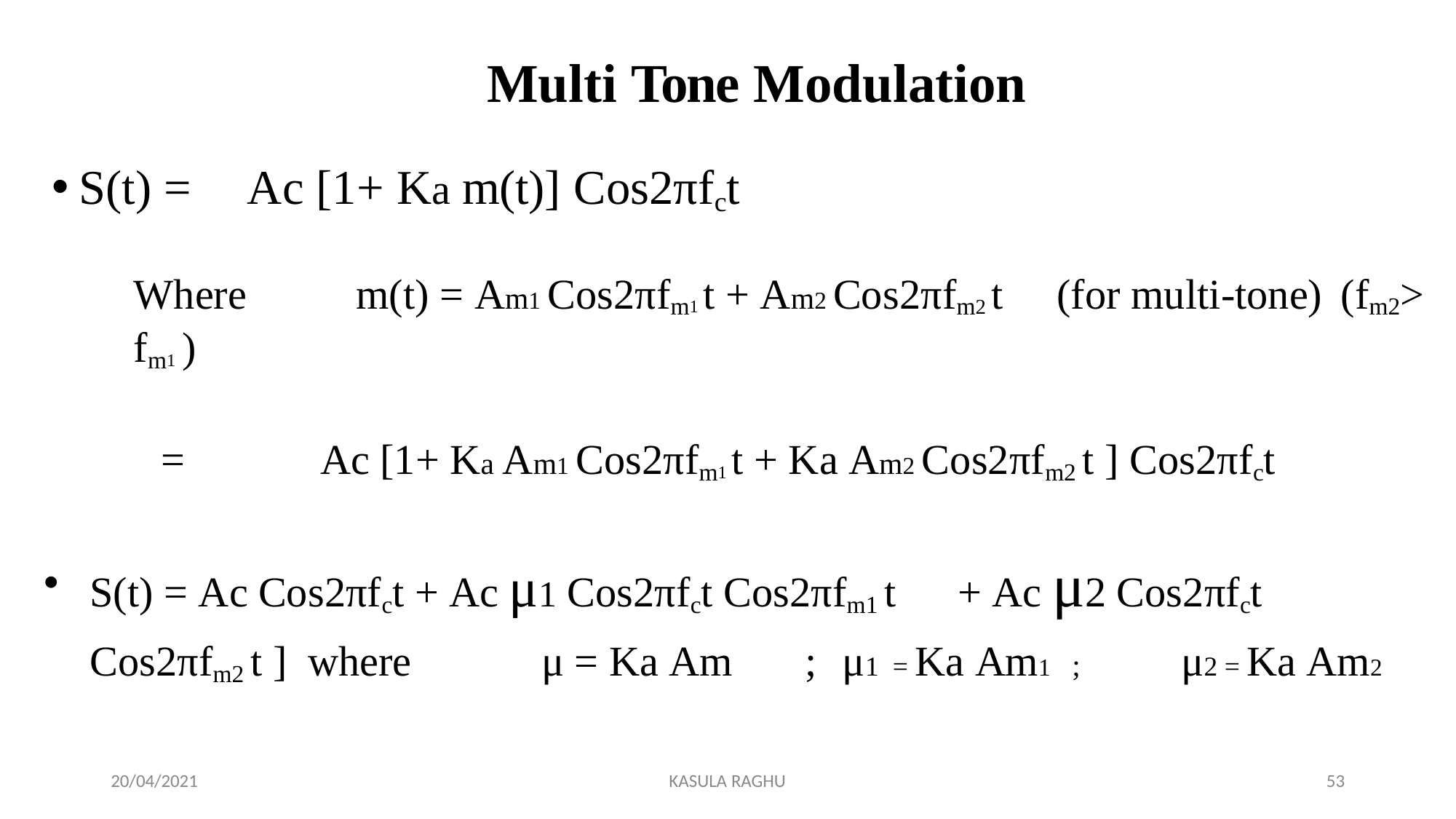

# Multi Tone Modulation
S(t) =	Ac [1+ Ka m(t)] Cos2πfct
Where	m(t) = Am1 Cos2πfm1 t + Am2 Cos2πfm2 t	(for multi-tone)	(fm2> fm1 )

=	Ac [1+ Ka Am1 Cos2πfm1 t + Ka Am2 Cos2πfm2 t ] Cos2πfct
S(t) = Ac Cos2πfct + Ac μ1 Cos2πfct Cos2πfm1 t	+ Ac μ2 Cos2πfct Cos2πfm2 t ]  where	μ = Ka Am	;	μ1  = Ka Am1	;	μ2 = Ka Am2
20/04/2021
KASULA RAGHU
53